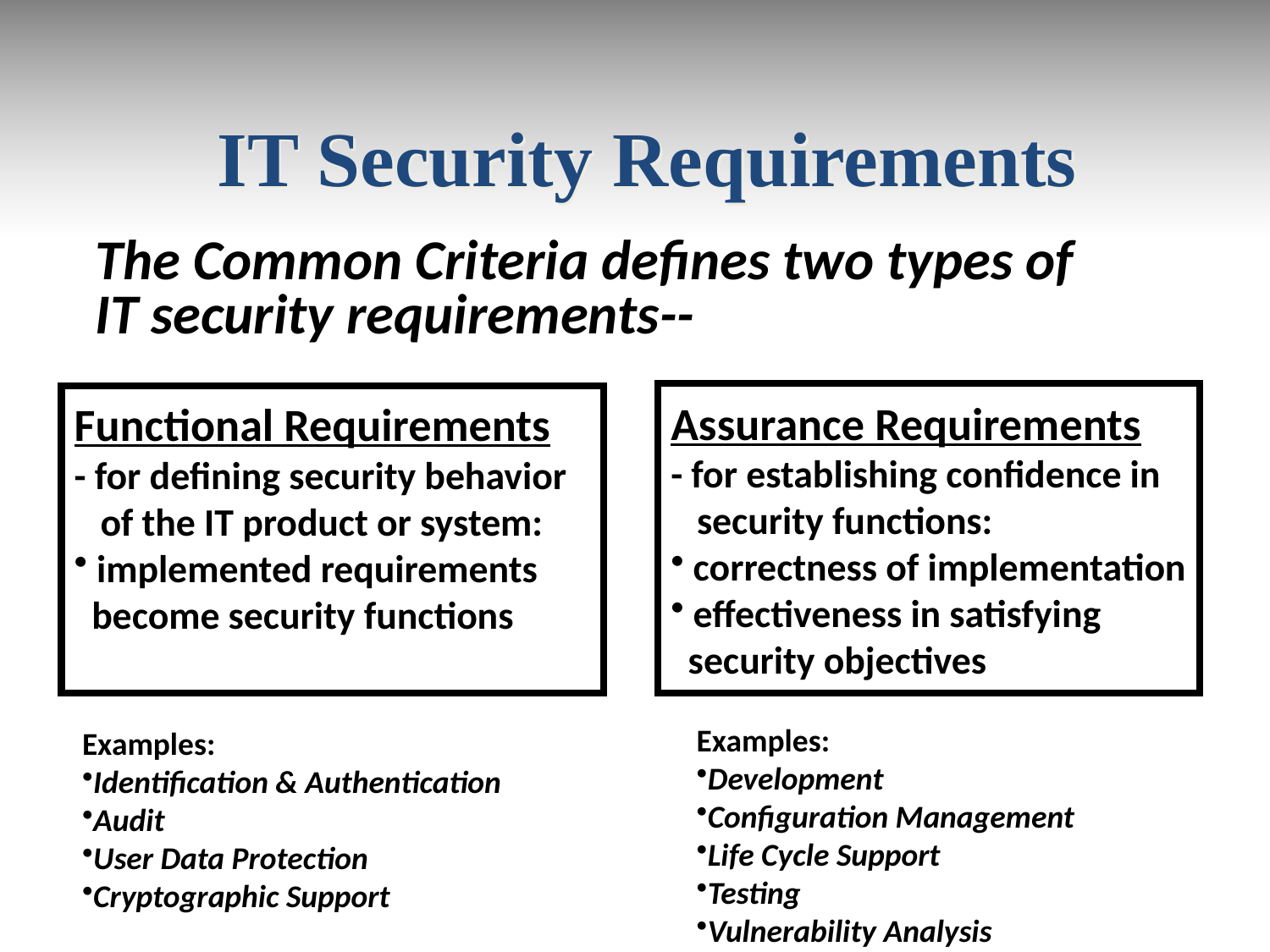

IT Security Requirements
The Common Criteria defines two types of IT security requirements--
Assurance Requirements
- for establishing confidence in
   security functions:
 correctness of implementation
 effectiveness in satisfying
  security objectives
Functional Requirements
- for defining security behavior
   of the IT product or system:
 implemented requirements
  become security functions

Examples:
Development
Configuration Management
Life Cycle Support
Testing
Vulnerability Analysis
Examples:
Identification & Authentication
Audit
User Data Protection
Cryptographic Support